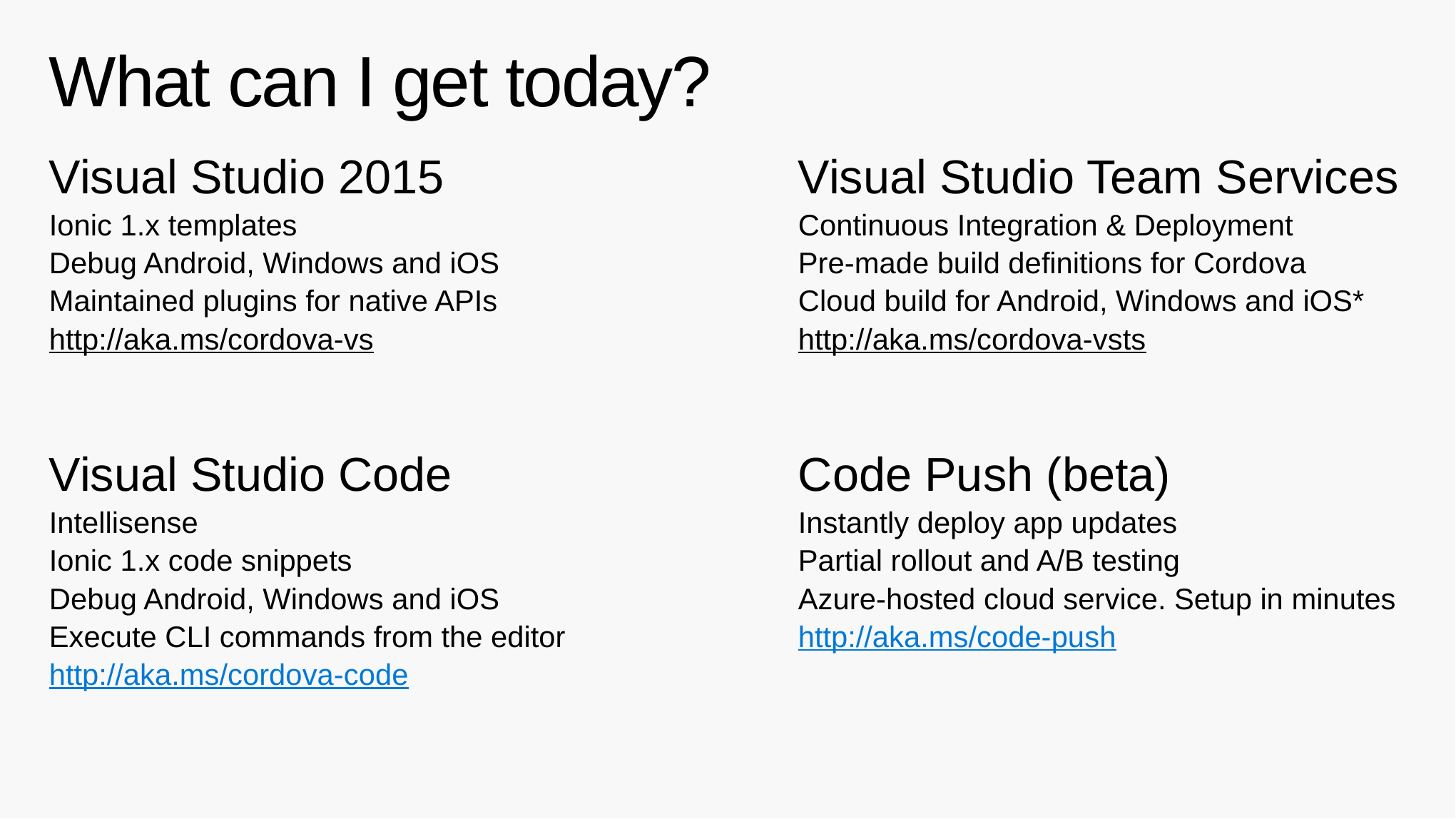

# What can I get today?
Visual Studio 2015
Ionic 1.x templates
Debug Android, Windows and iOS
Maintained plugins for native APIs
http://aka.ms/cordova-vs

Visual Studio Code
Intellisense
Ionic 1.x code snippets
Debug Android, Windows and iOS
Execute CLI commands from the editor
http://aka.ms/cordova-code
Visual Studio Team Services
Continuous Integration & Deployment
Pre-made build definitions for Cordova
Cloud build for Android, Windows and iOS*
http://aka.ms/cordova-vsts

Code Push (beta)
Instantly deploy app updates
Partial rollout and A/B testing
Azure-hosted cloud service. Setup in minutes
http://aka.ms/code-push